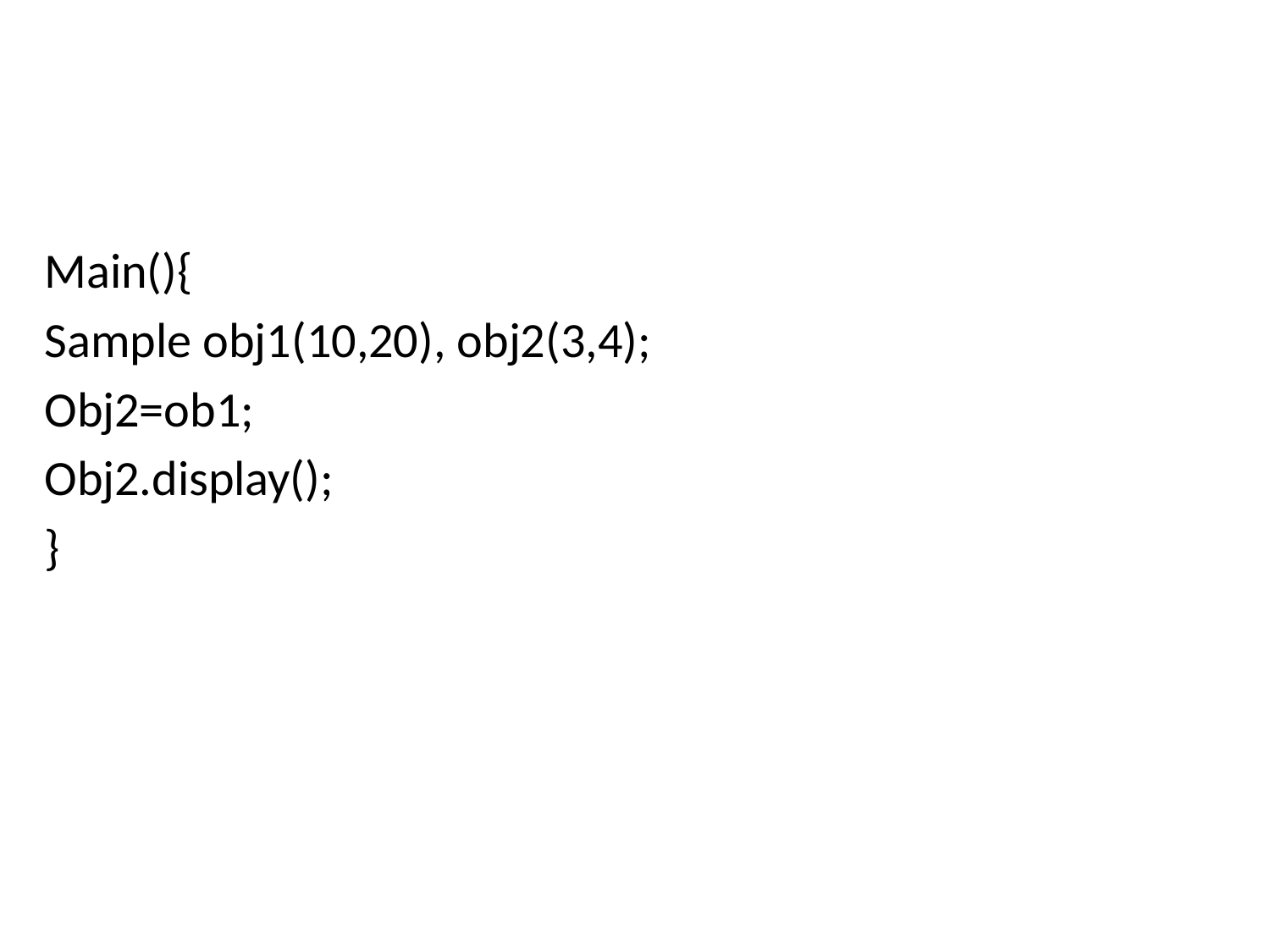

#
Main(){
Sample obj1(10,20), obj2(3,4);
Obj2=ob1;
Obj2.display();
}